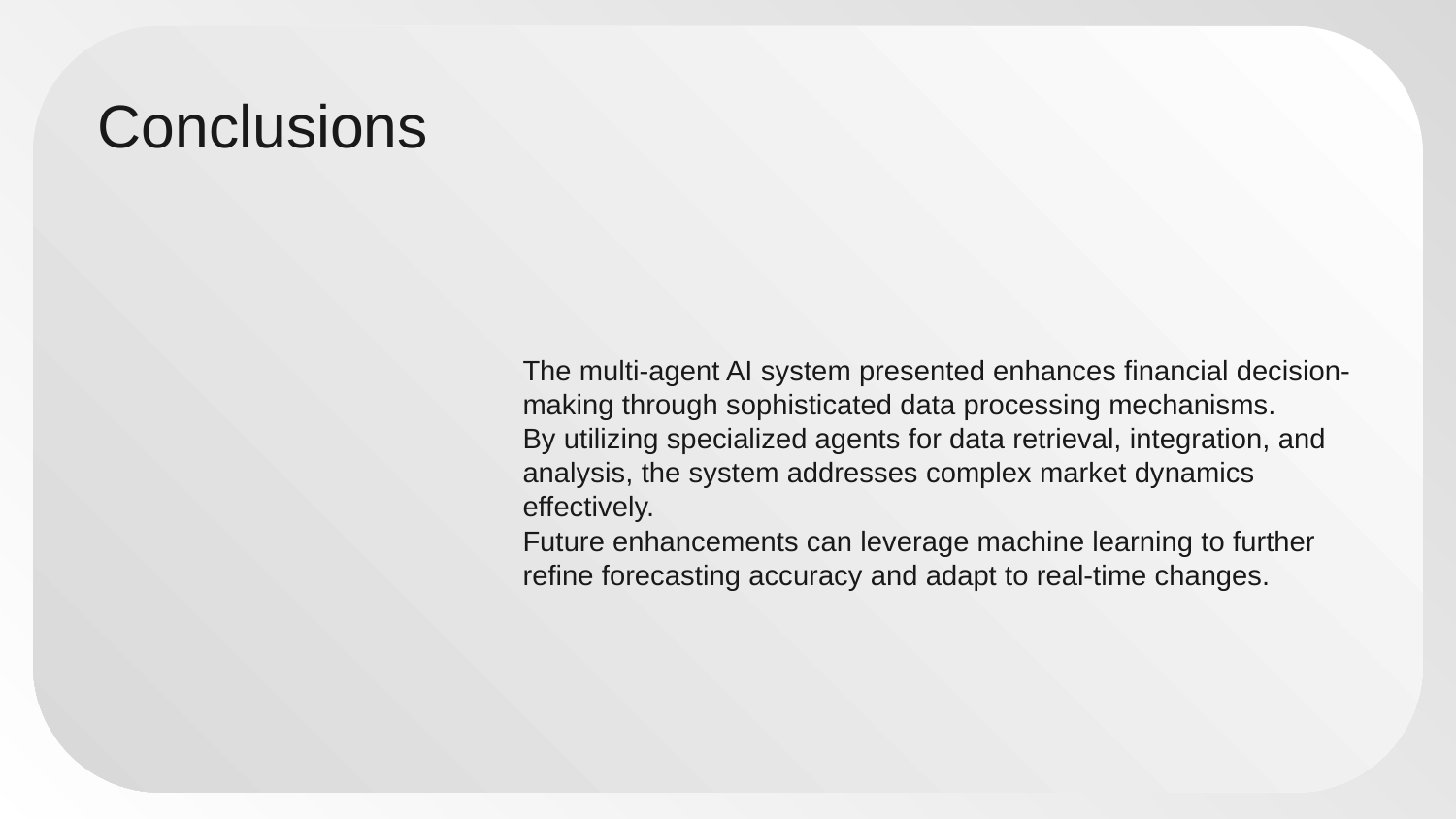

# Conclusions
The multi-agent AI system presented enhances financial decision-making through sophisticated data processing mechanisms.
By utilizing specialized agents for data retrieval, integration, and analysis, the system addresses complex market dynamics effectively.
Future enhancements can leverage machine learning to further refine forecasting accuracy and adapt to real-time changes.